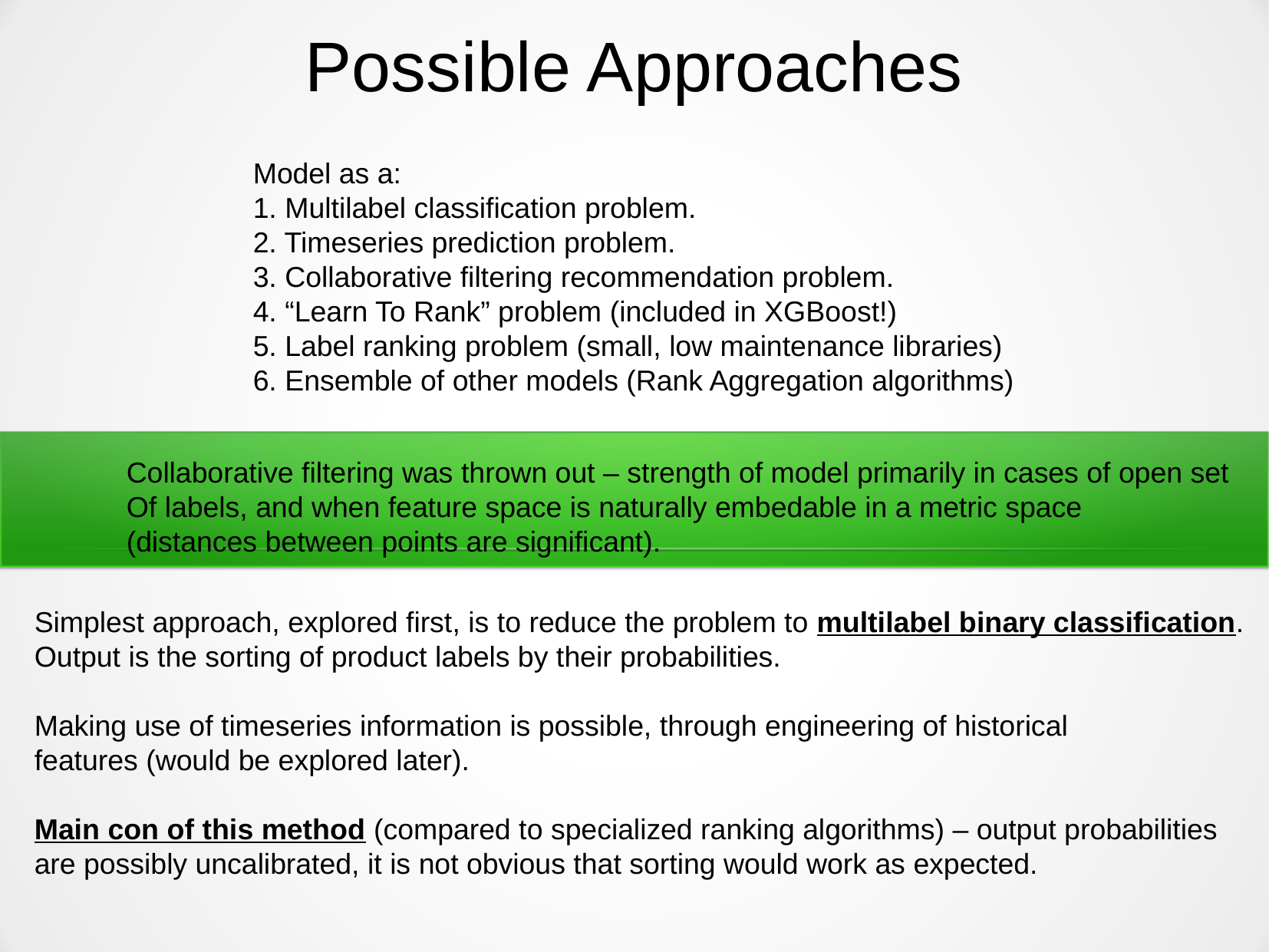

Possible Approaches
Model as a:
1. Multilabel classification problem.
2. Timeseries prediction problem.
3. Collaborative filtering recommendation problem.
4. “Learn To Rank” problem (included in XGBoost!)
5. Label ranking problem (small, low maintenance libraries)
6. Ensemble of other models (Rank Aggregation algorithms)

Collaborative filtering was thrown out – strength of model primarily in cases of open set
Of labels, and when feature space is naturally embedable in a metric space
(distances between points are significant).
Simplest approach, explored first, is to reduce the problem to multilabel binary classification.
Output is the sorting of product labels by their probabilities.

Making use of timeseries information is possible, through engineering of historical
features (would be explored later).

Main con of this method (compared to specialized ranking algorithms) – output probabilities
are possibly uncalibrated, it is not obvious that sorting would work as expected.